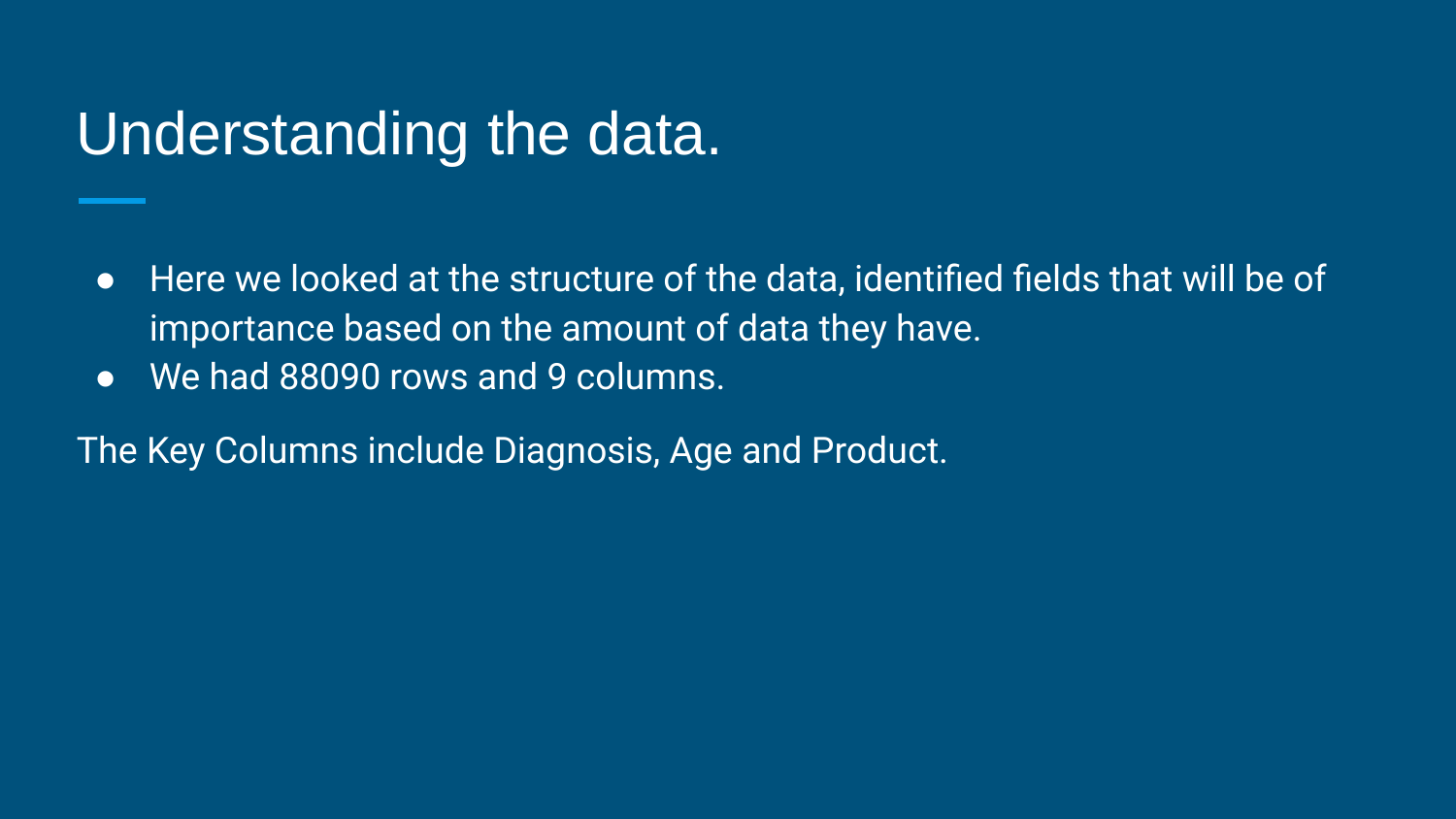

# Understanding the data.
Here we looked at the structure of the data, identified fields that will be of importance based on the amount of data they have.
We had 88090 rows and 9 columns.
The Key Columns include Diagnosis, Age and Product.